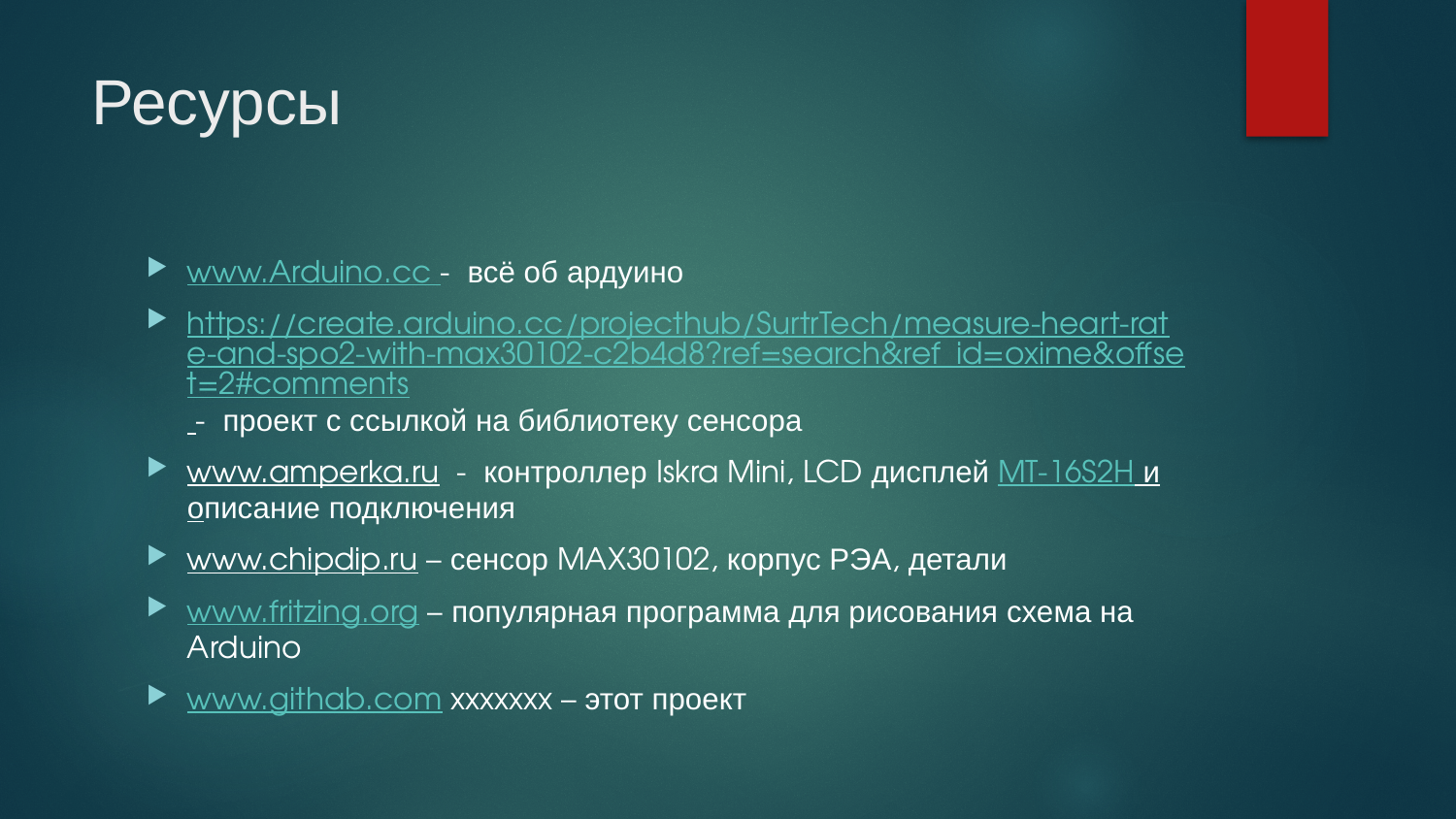

# Ресурсы
www.Arduino.cc -  всё об ардуино
https://create.arduino.cc/projecthub/SurtrTech/measure-heart-rate-and-spo2-with-max30102-c2b4d8?ref=search&ref_id=oxime&offset=2#comments -  проект с ссылкой на библиотеку сенсора
www.amperka.ru  -  контроллер Iskra Mini, LCD дисплей MT-16S2H и описание подключения
www.chipdip.ru – сенсор MAX30102, корпус РЭА, детали
www.fritzing.org – популярная программа для рисования схема на Arduino
www.githab.com xxxxxxx – этот проект